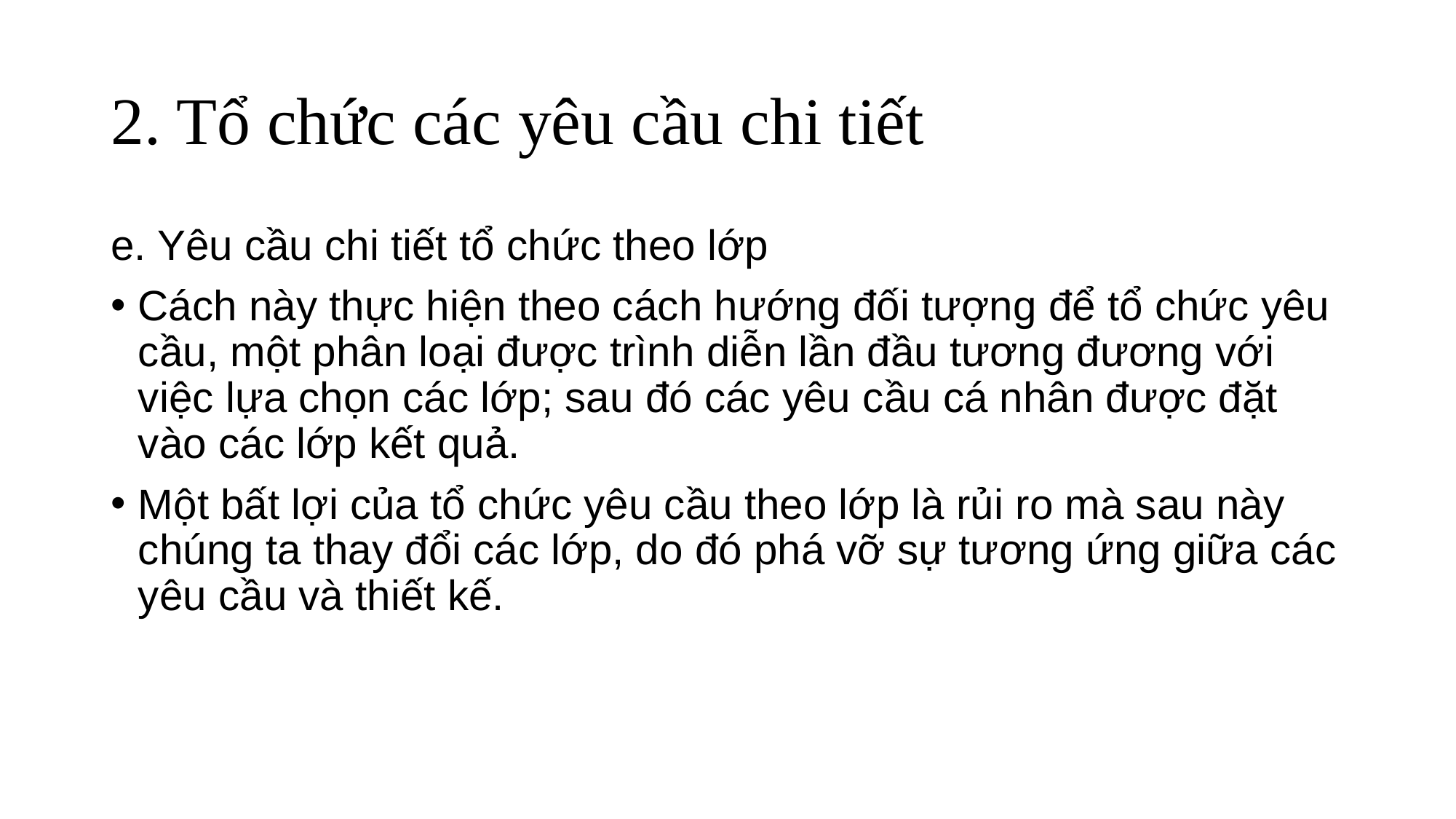

# 2. Tổ chức các yêu cầu chi tiết
e. Yêu cầu chi tiết tổ chức theo lớp
Cách này thực hiện theo cách hướng đối tượng để tổ chức yêu cầu, một phân loại được trình diễn lần đầu tương đương với việc lựa chọn các lớp; sau đó các yêu cầu cá nhân được đặt vào các lớp kết quả.
Một bất lợi của tổ chức yêu cầu theo lớp là rủi ro mà sau này chúng ta thay đổi các lớp, do đó phá vỡ sự tương ứng giữa các yêu cầu và thiết kế.